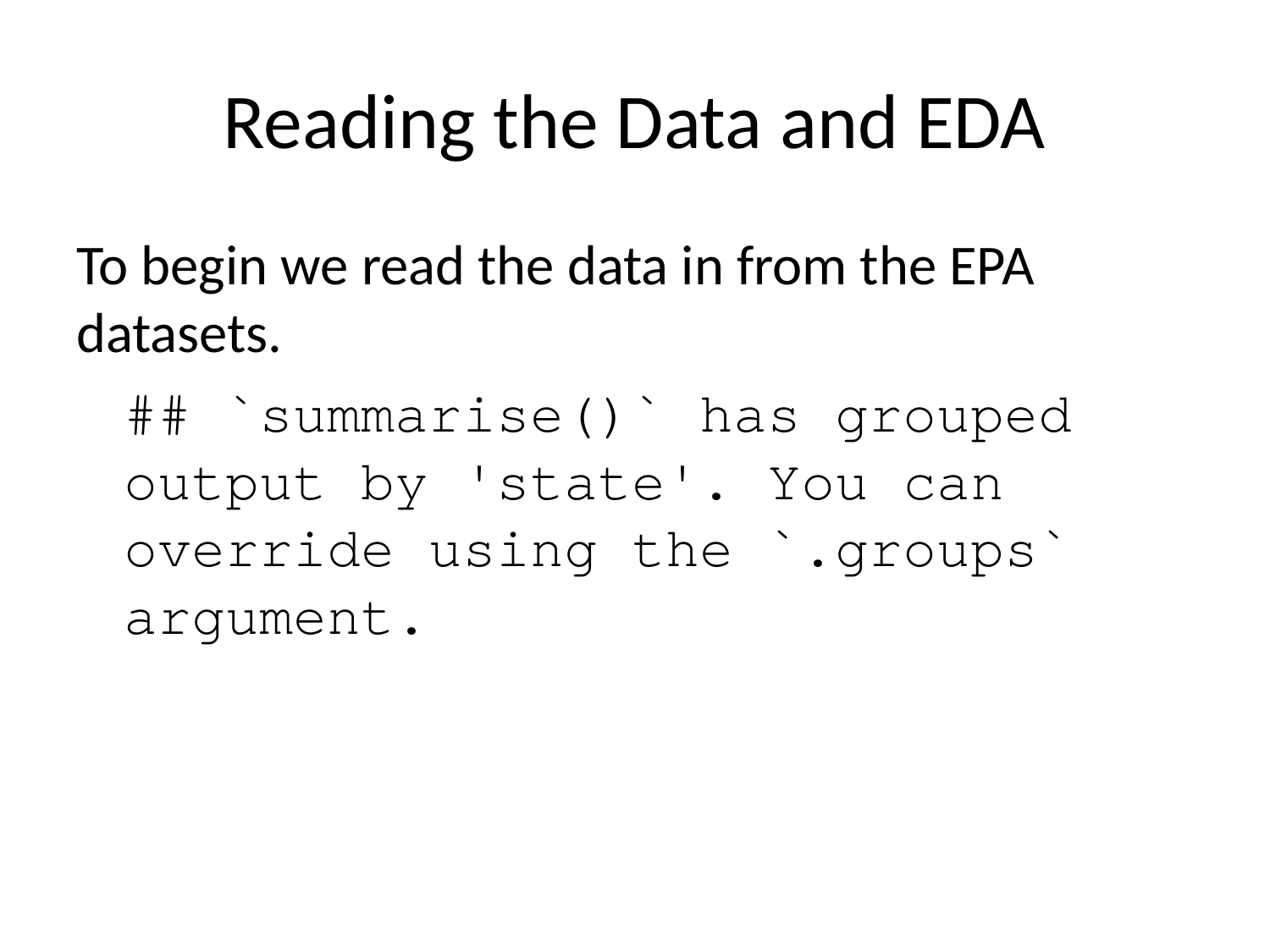

# Reading the Data and EDA
To begin we read the data in from the EPA datasets.
## `summarise()` has grouped output by 'state'. You can override using the `.groups` argument.